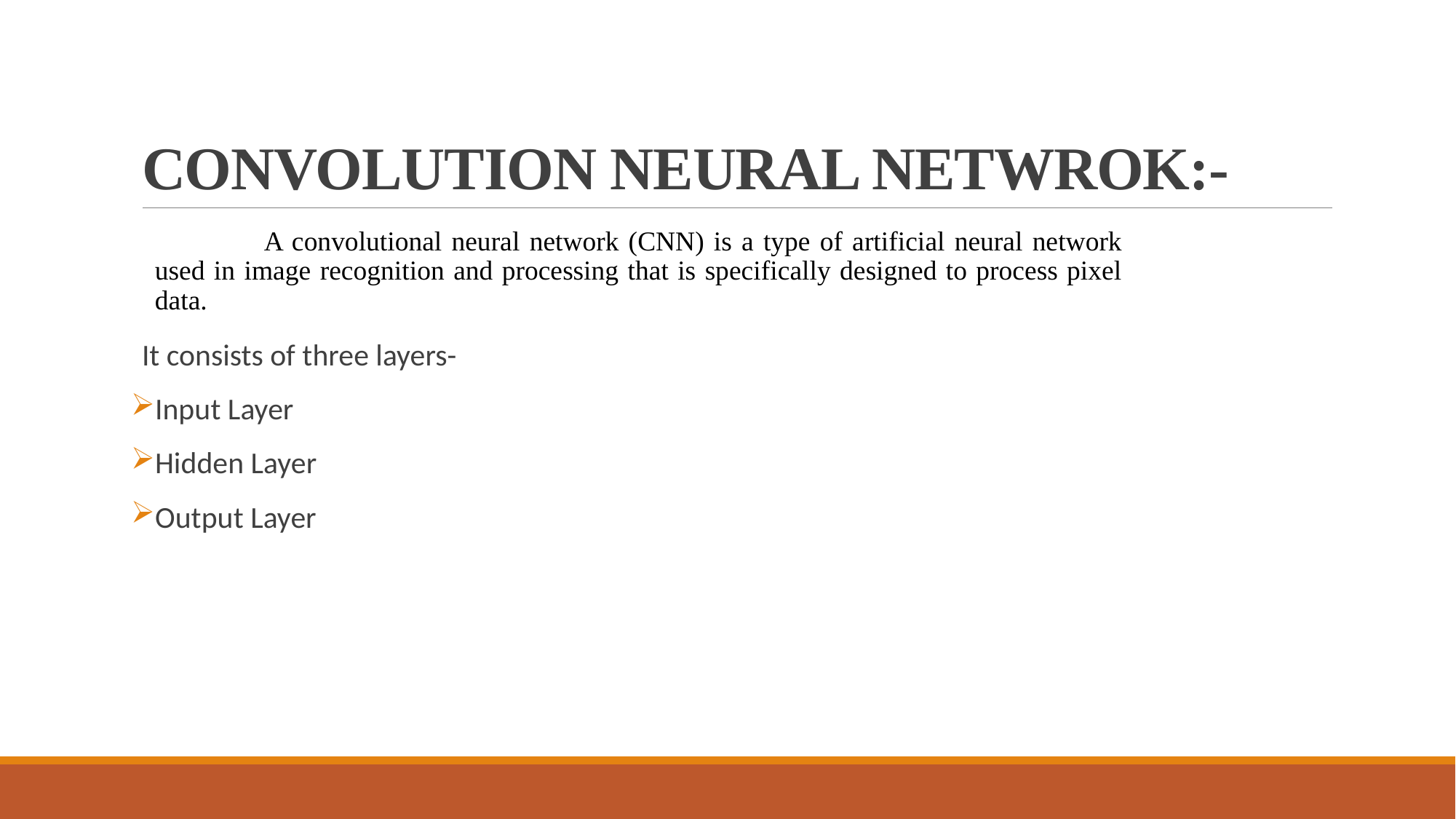

# CONVOLUTION NEURAL NETWROK:-
	A convolutional neural network (CNN) is a type of artificial neural network used in image recognition and processing that is specifically designed to process pixel data.
It consists of three layers-
Input Layer
Hidden Layer
Output Layer